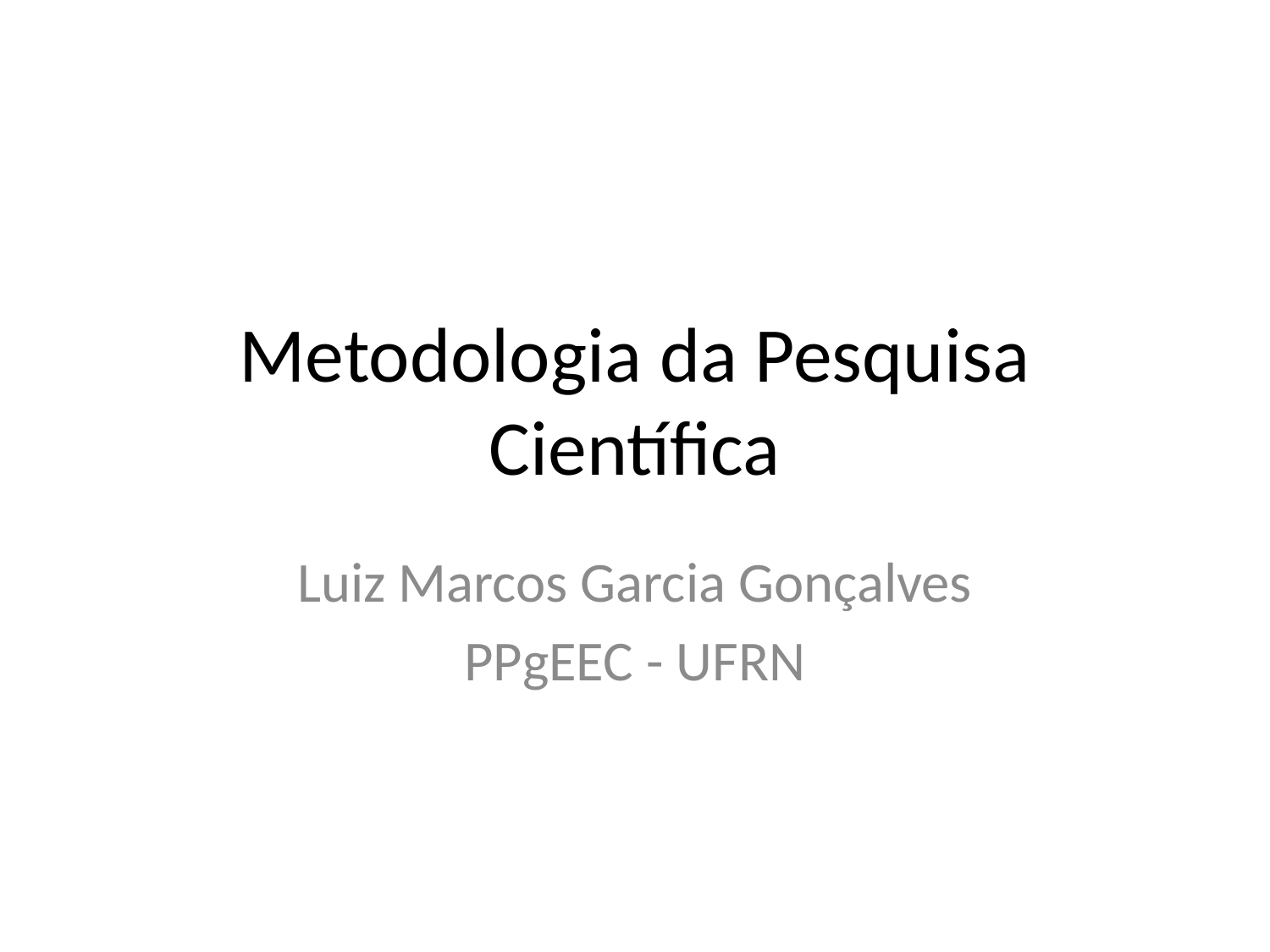

# Metodologia da Pesquisa Científica
Luiz Marcos Garcia Gonçalves
PPgEEC - UFRN